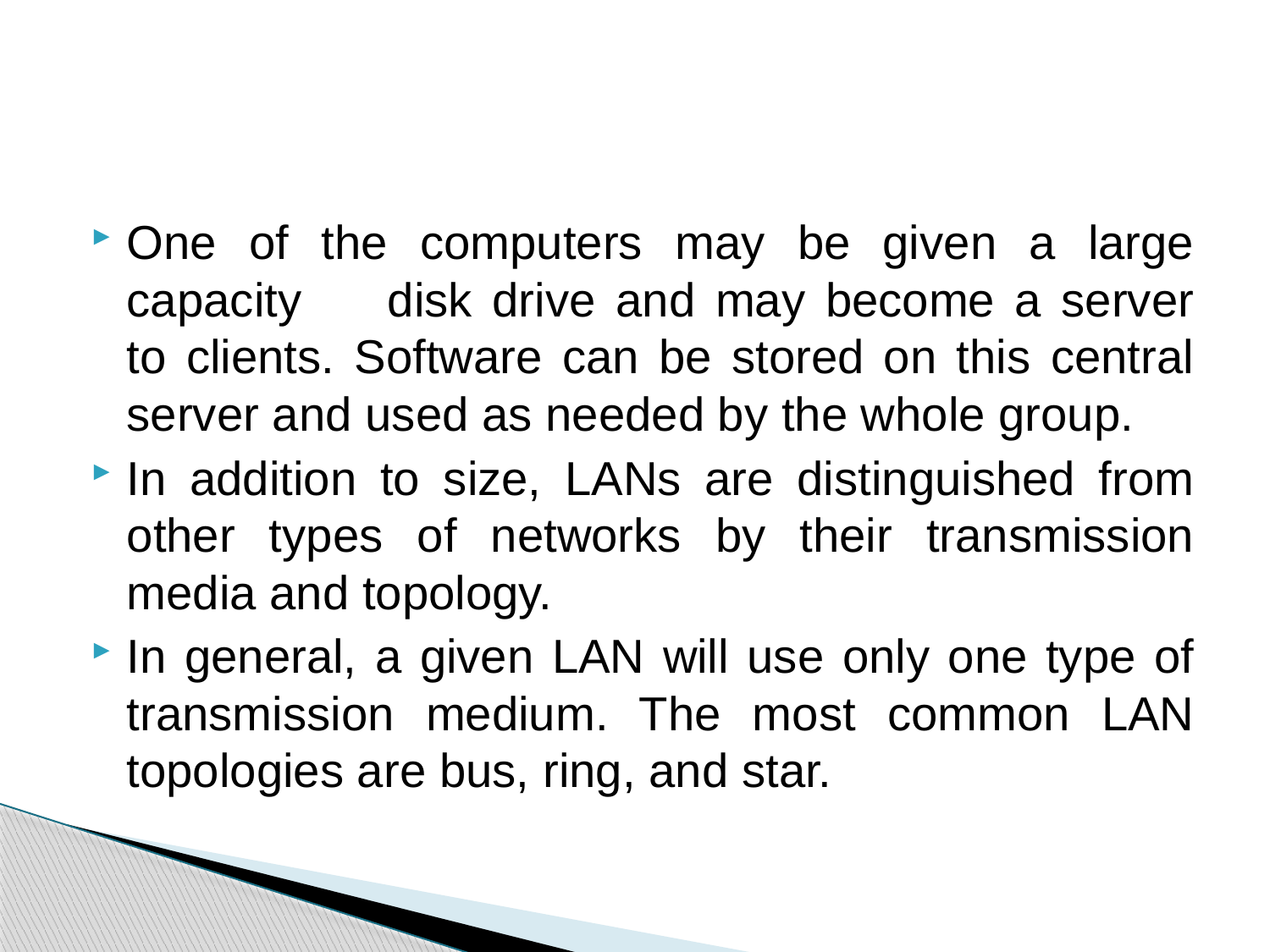

#
One of the computers may be given a large capacity 	disk drive and may become a server to clients. Software can be stored on this central server and used as needed by the whole group.
In addition to size, LANs are distinguished from other types of networks by their transmission media and topology.
In general, a given LAN will use only one type of transmission medium. The most common LAN topologies are bus, ring, and star.